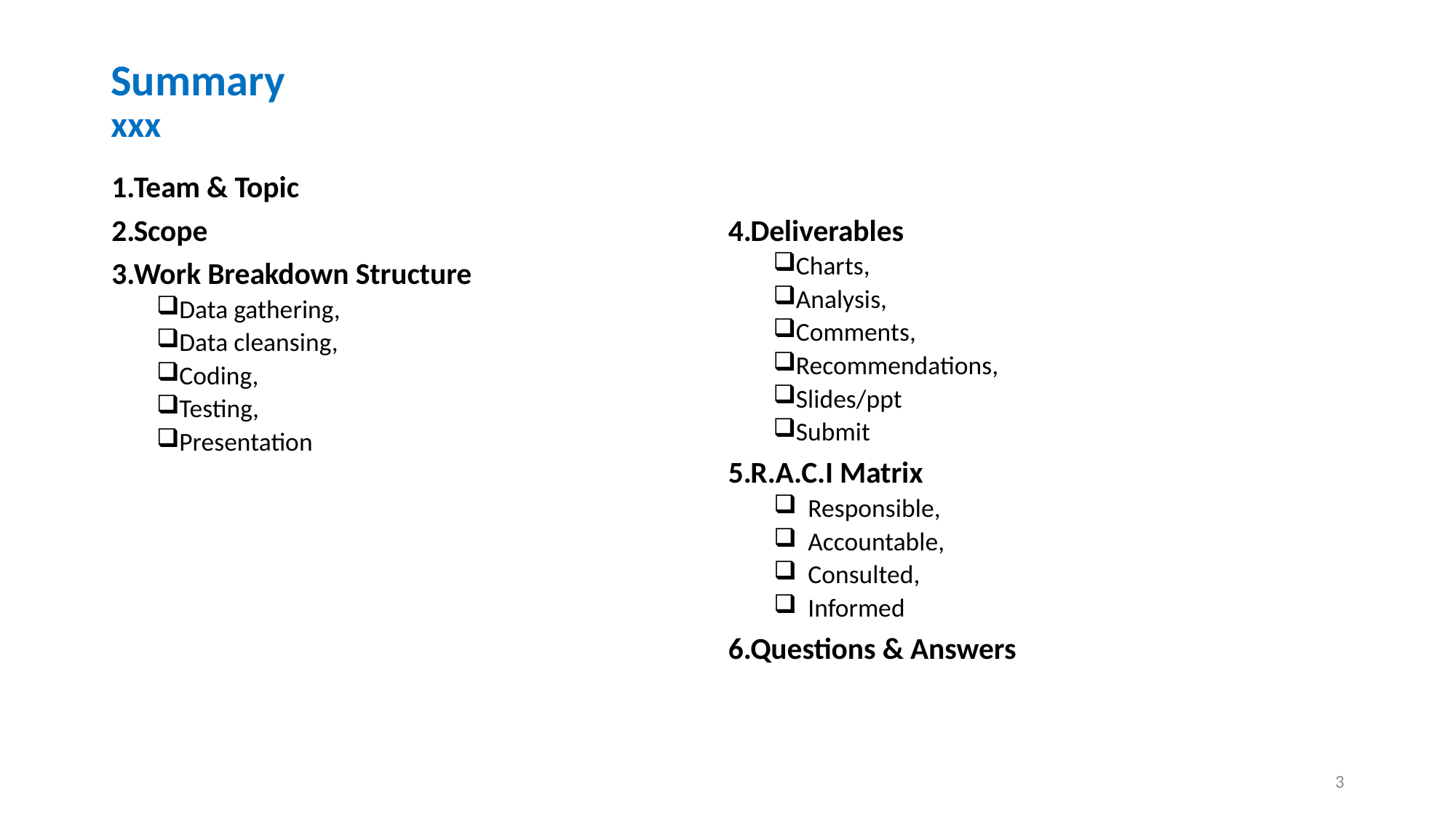

# Summary
xxx
Team & Topic
Scope
Work Breakdown Structure
Data gathering,
Data cleansing,
Coding,
Testing,
Presentation

Deliverables
Charts,
Analysis,
Comments,
Recommendations,
Slides/ppt
Submit
R.A.C.I Matrix
Responsible,
Accountable,
Consulted,
Informed
Questions & Answers

3